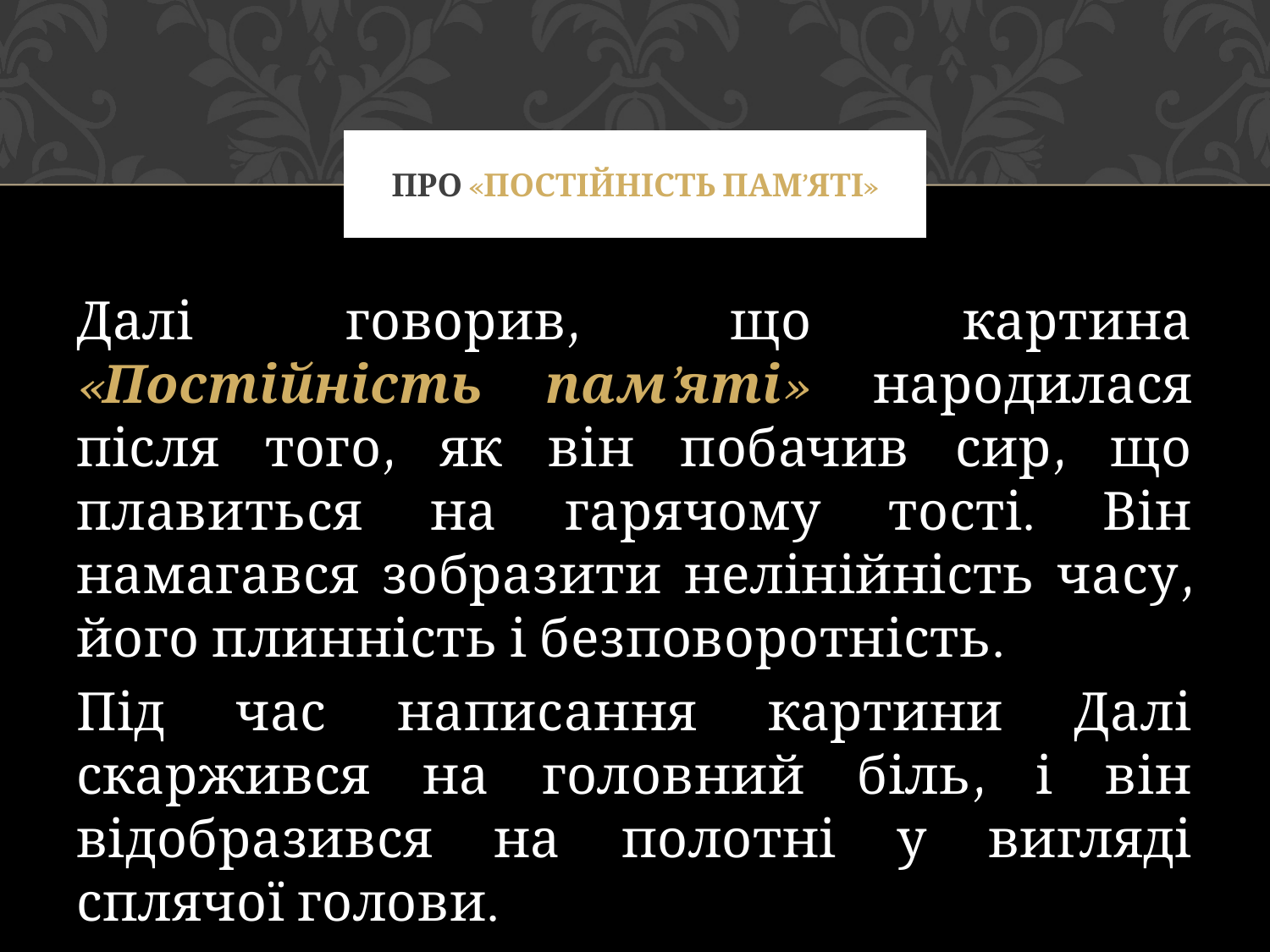

# Про «Постійність пам’яті»
Далі говорив, що картина «Постійність пам’яті» народилася після того, як він побачив сир, що плавиться на гарячому тості. Він намагався зобразити нелінійність часу, його плинність і безповоротність.
Під час написання картини Далі скаржився на головний біль, і він відобразився на полотні у вигляді сплячої голови.